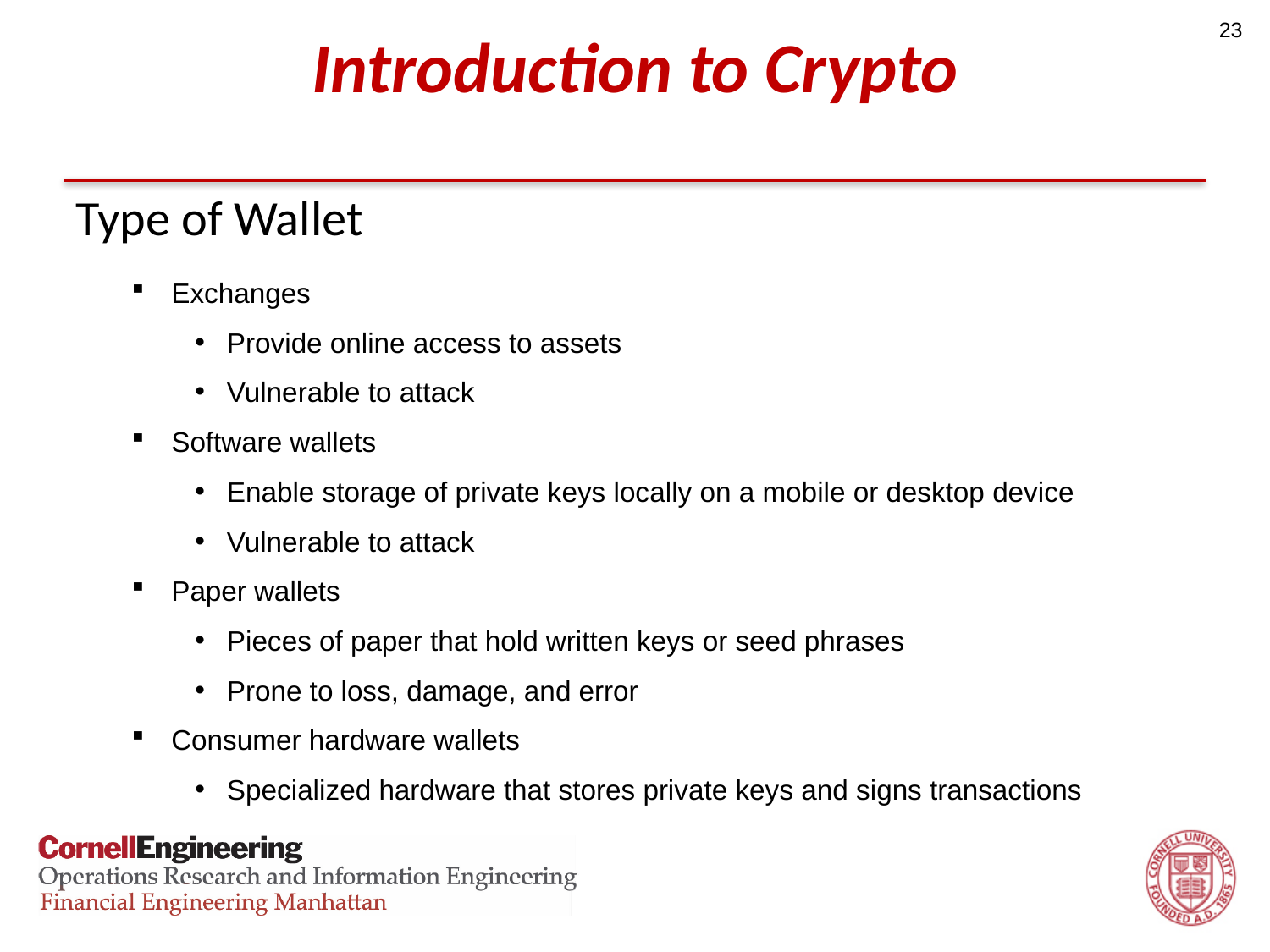

23
# Introduction to Crypto
Type of Wallet

Exchanges
Provide online access to assets
Vulnerable to attack
Software wallets
Enable storage of private keys locally on a mobile or desktop device
Vulnerable to attack
Paper wallets
Pieces of paper that hold written keys or seed phrases
Prone to loss, damage, and error
Consumer hardware wallets
Specialized hardware that stores private keys and signs transactions